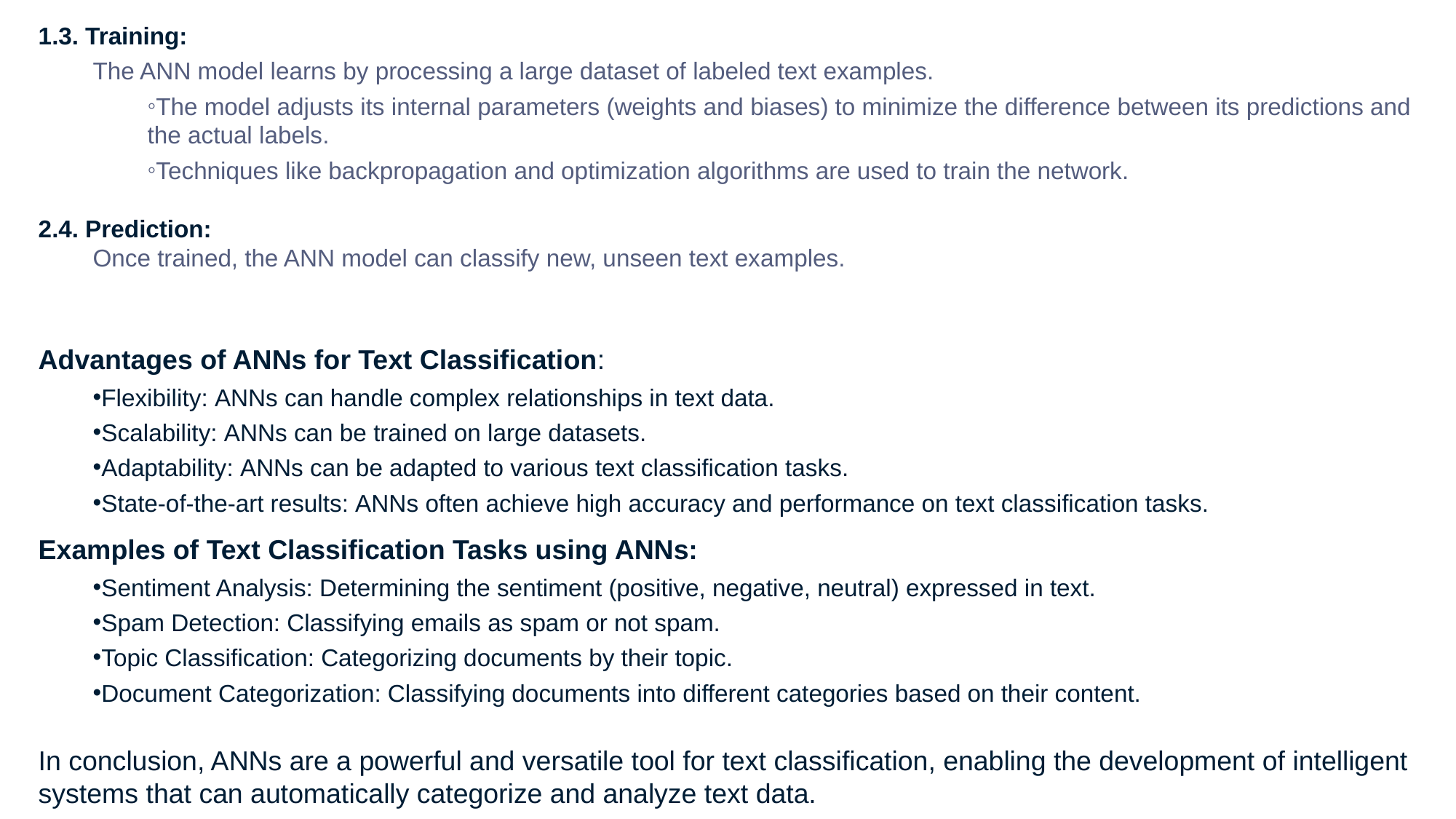

3. Training:
The ANN model learns by processing a large dataset of labeled text examples.
The model adjusts its internal parameters (weights and biases) to minimize the difference between its predictions and the actual labels.
Techniques like backpropagation and optimization algorithms are used to train the network.

4. Prediction:
Once trained, the ANN model can classify new, unseen text examples.

Advantages of ANNs for Text Classification:
Flexibility: ANNs can handle complex relationships in text data.
Scalability: ANNs can be trained on large datasets.
Adaptability: ANNs can be adapted to various text classification tasks.
State-of-the-art results: ANNs often achieve high accuracy and performance on text classification tasks.
Examples of Text Classification Tasks using ANNs:
Sentiment Analysis: Determining the sentiment (positive, negative, neutral) expressed in text.
Spam Detection: Classifying emails as spam or not spam.
Topic Classification: Categorizing documents by their topic.
Document Categorization: Classifying documents into different categories based on their content.

In conclusion, ANNs are a powerful and versatile tool for text classification, enabling the development of intelligent systems that can automatically categorize and analyze text data.